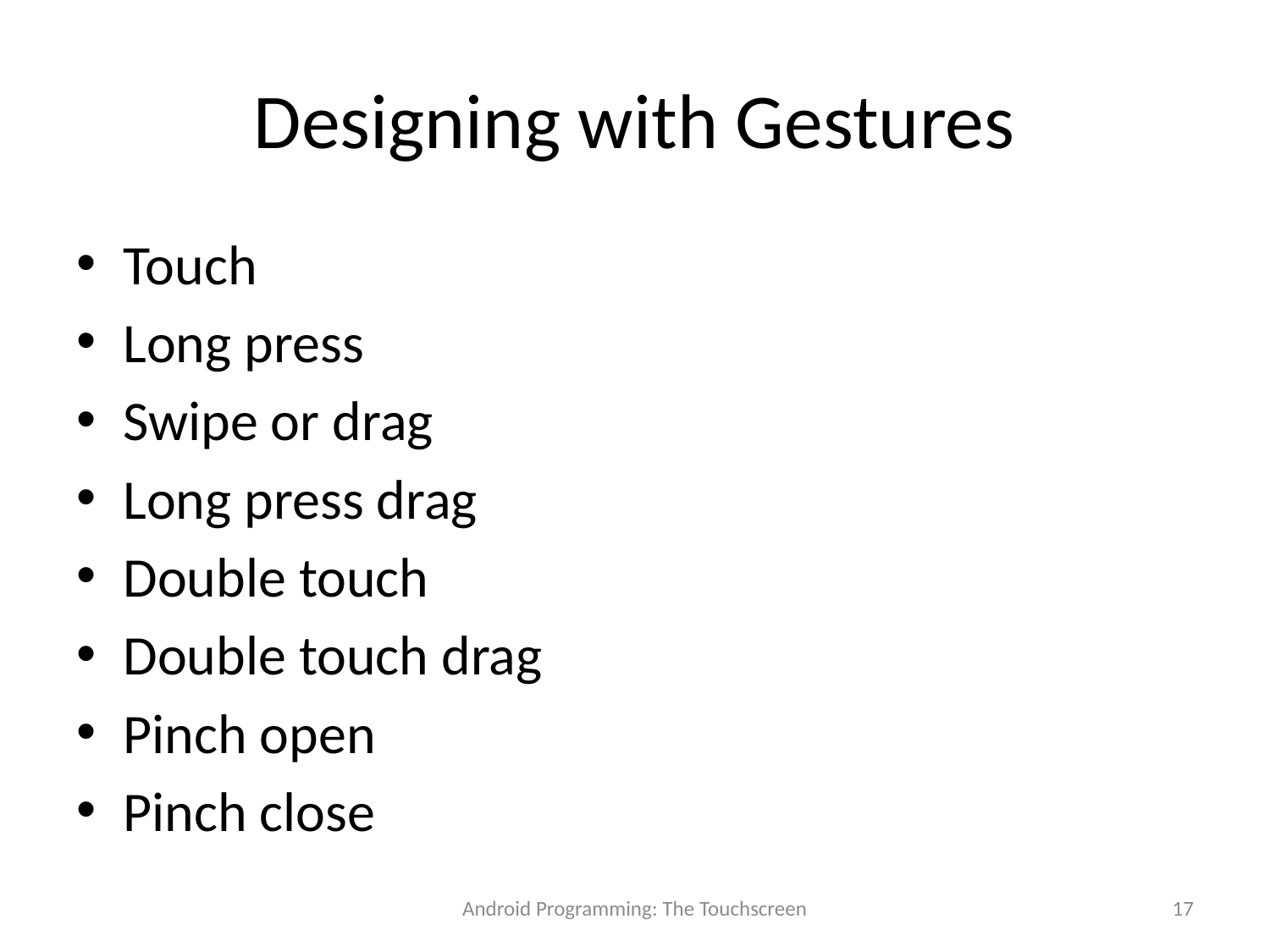

# Designing with Gestures
Touch
Long press
Swipe or drag
Long press drag
Double touch
Double touch drag
Pinch open
Pinch close
Android Programming: The Touchscreen
17